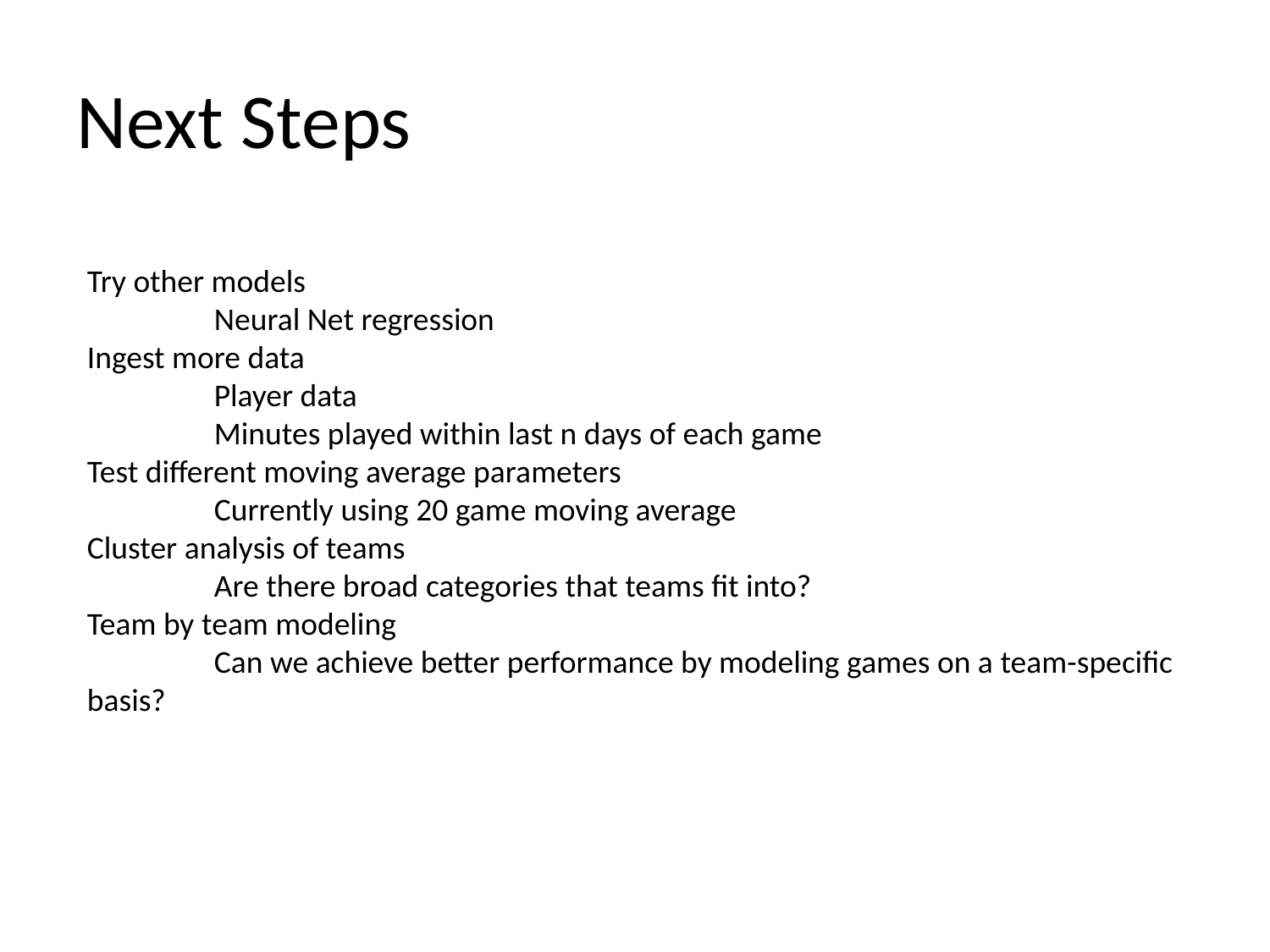

# Next Steps
Try other models
	Neural Net regression
Ingest more data
	Player data
	Minutes played within last n days of each game
Test different moving average parameters
	Currently using 20 game moving average
Cluster analysis of teams
	Are there broad categories that teams fit into?
Team by team modeling
	Can we achieve better performance by modeling games on a team-specific basis?